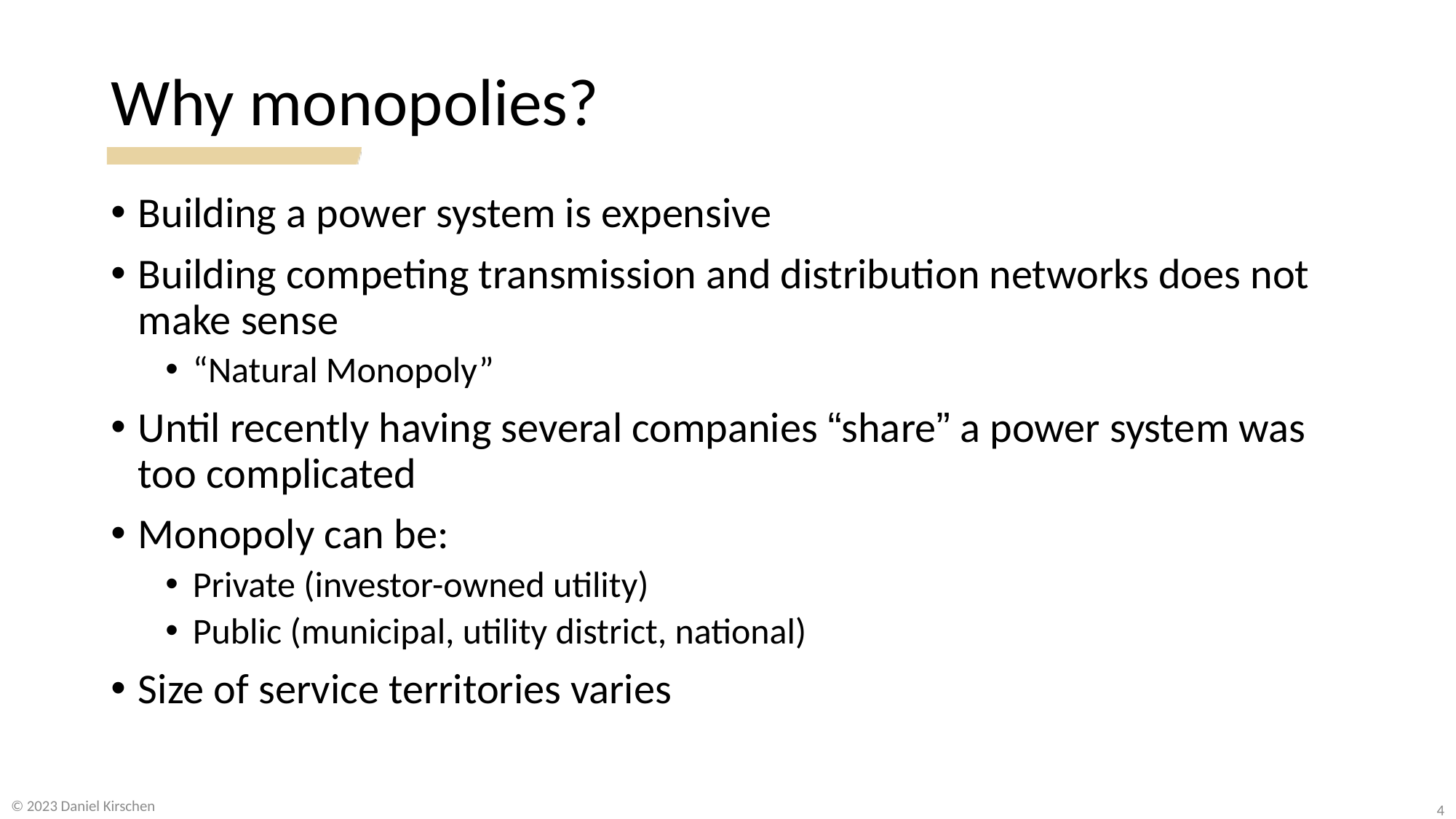

# Why monopolies?
Building a power system is expensive
Building competing transmission and distribution networks does not make sense
“Natural Monopoly”
Until recently having several companies “share” a power system was too complicated
Monopoly can be:
Private (investor-owned utility)
Public (municipal, utility district, national)
Size of service territories varies

© 2023 Daniel Kirschen
4